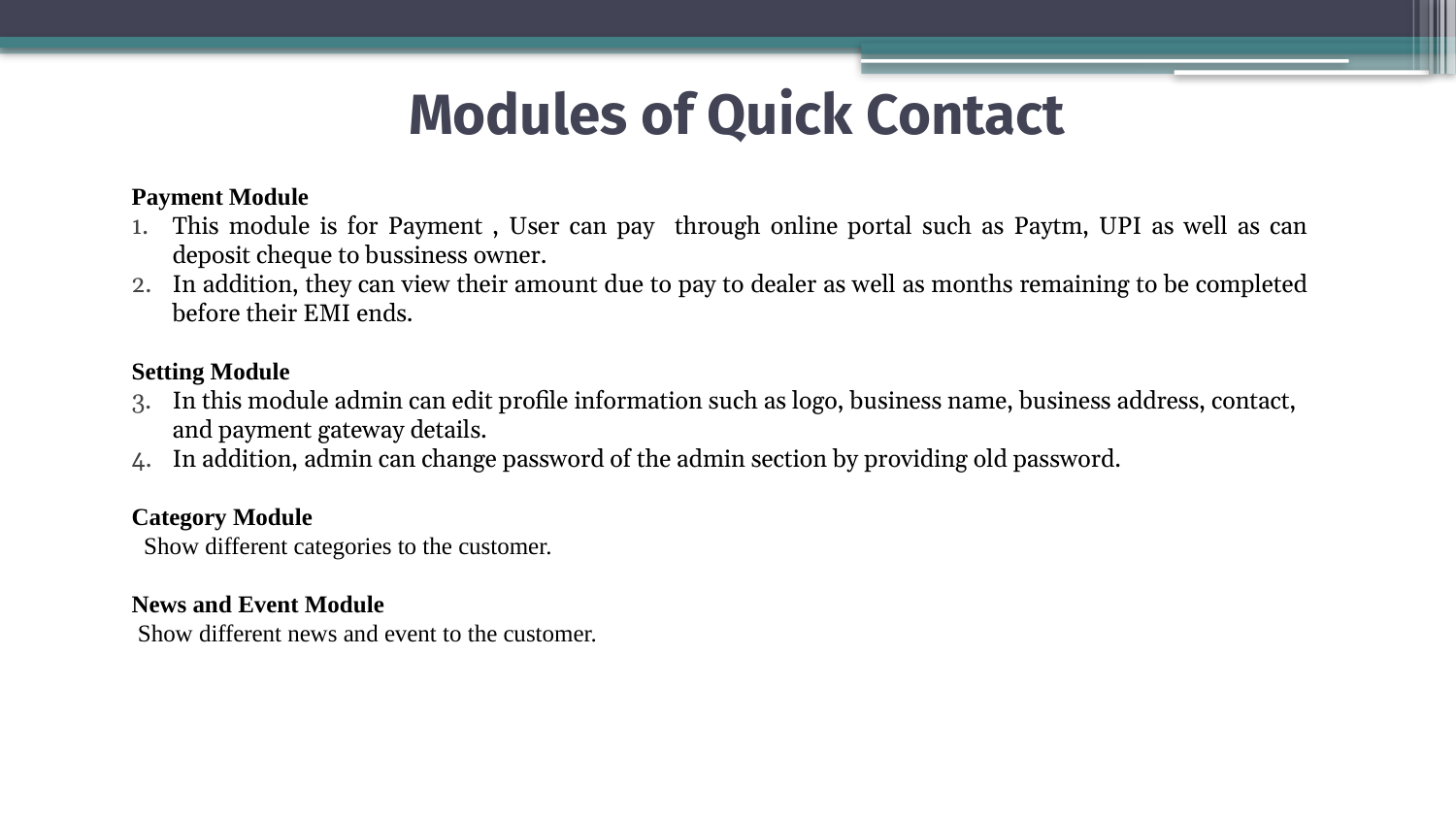

# Modules of Quick Contact
Payment Module
This module is for Payment , User can pay  through online portal such as Paytm, UPI as well as can deposit cheque to bussiness owner.
In addition, they can view their amount due to pay to dealer as well as months remaining to be completed before their EMI ends.

Setting Module
In this module admin can edit profile information such as logo, business name, business address, contact, and payment gateway details.
In addition, admin can change password of the admin section by providing old password.

Category Module
  Show different categories to the customer.

News and Event Module
 Show different news and event to the customer.